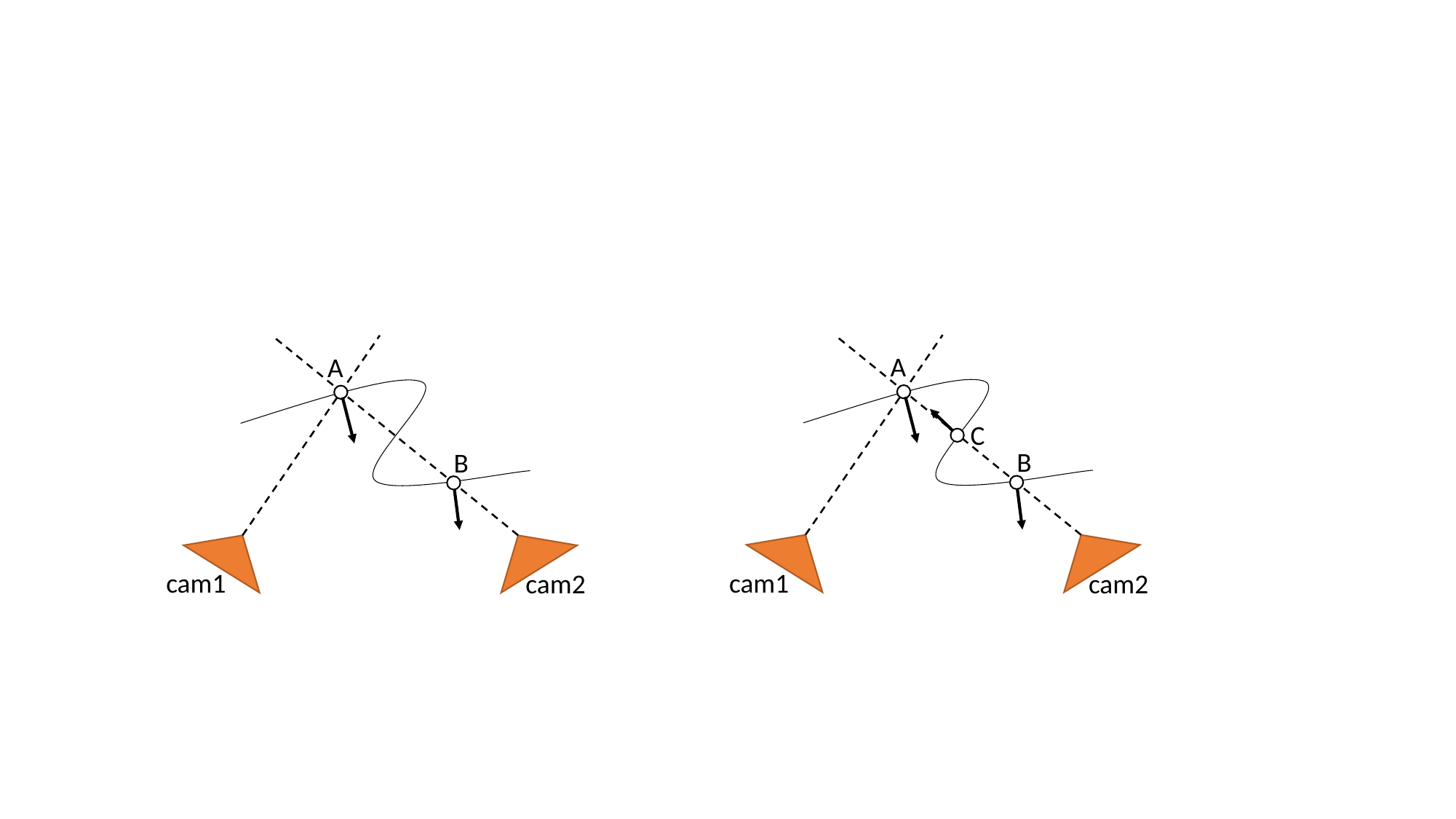

A
A

C

B
B

cam1
cam1
cam2
cam2